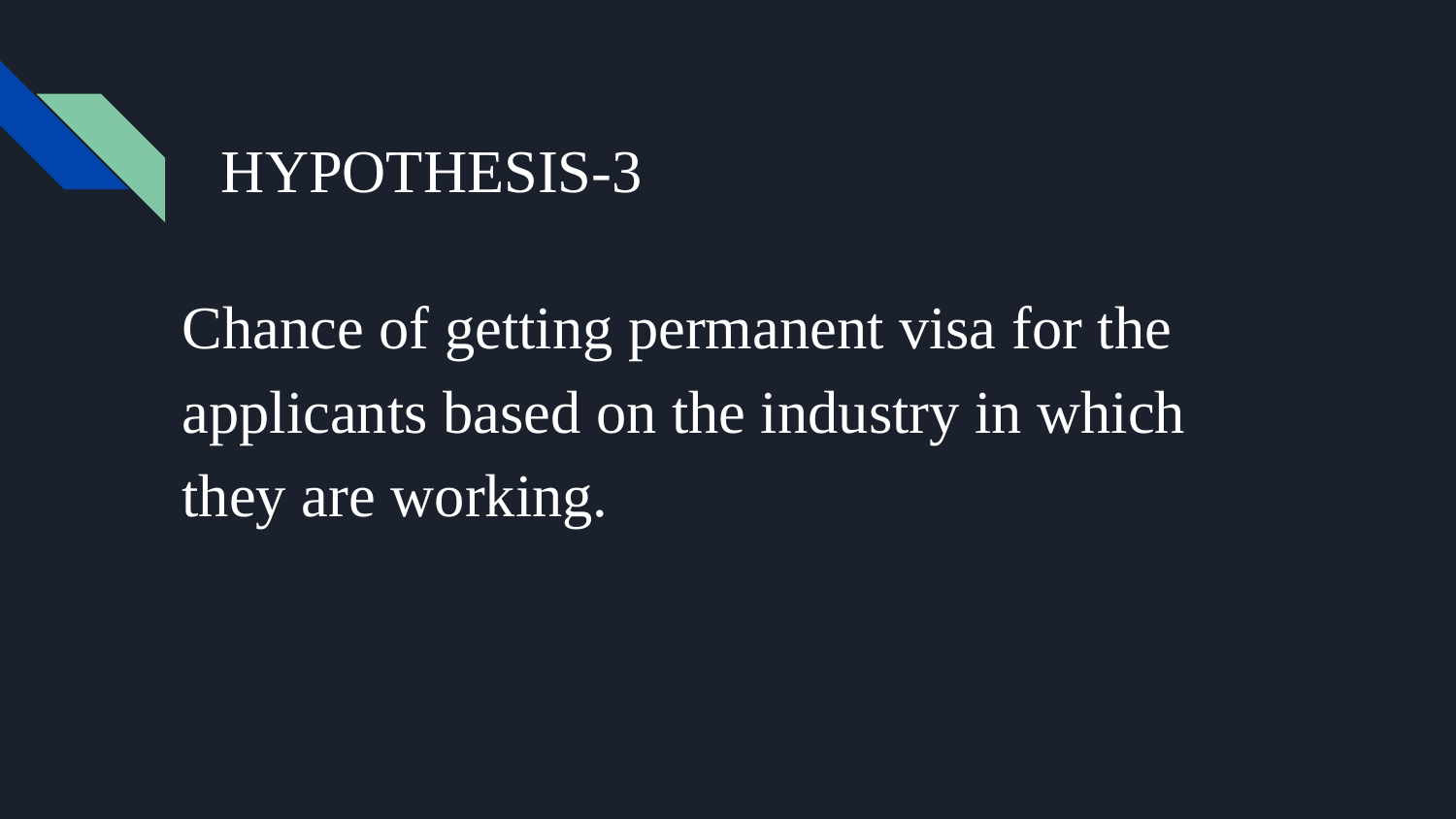

# HYPOTHESIS-3
Chance of getting permanent visa for the applicants based on the industry in which they are working.